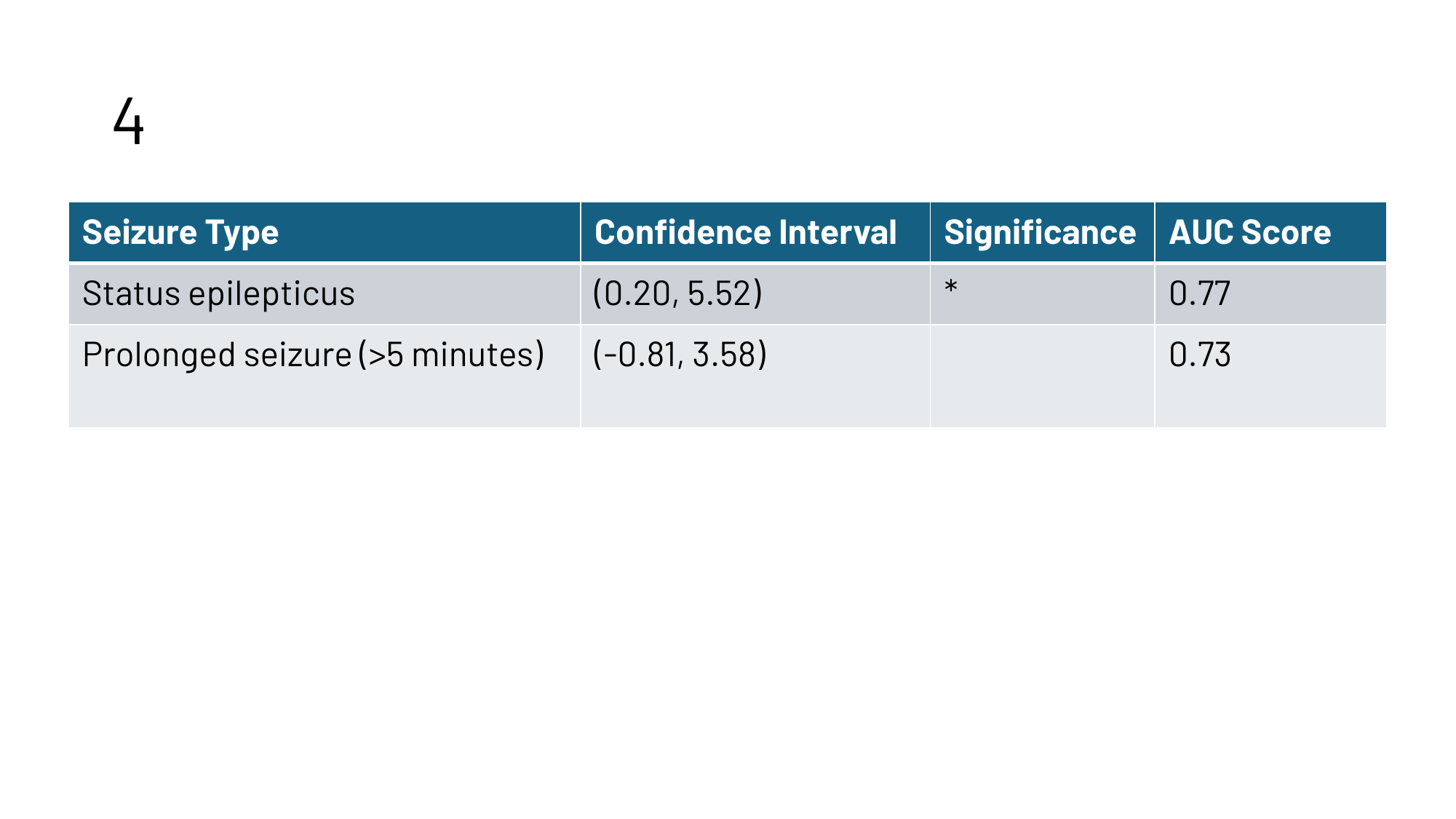

# 4
| Seizure Type | Confidence Interval | Significance | AUC Score |
| --- | --- | --- | --- |
| Status epilepticus | (0.20, 5.52) | \* | 0.77 |
| Prolonged seizure (>5 minutes) | (-0.81, 3.58) |  | 0.73 |